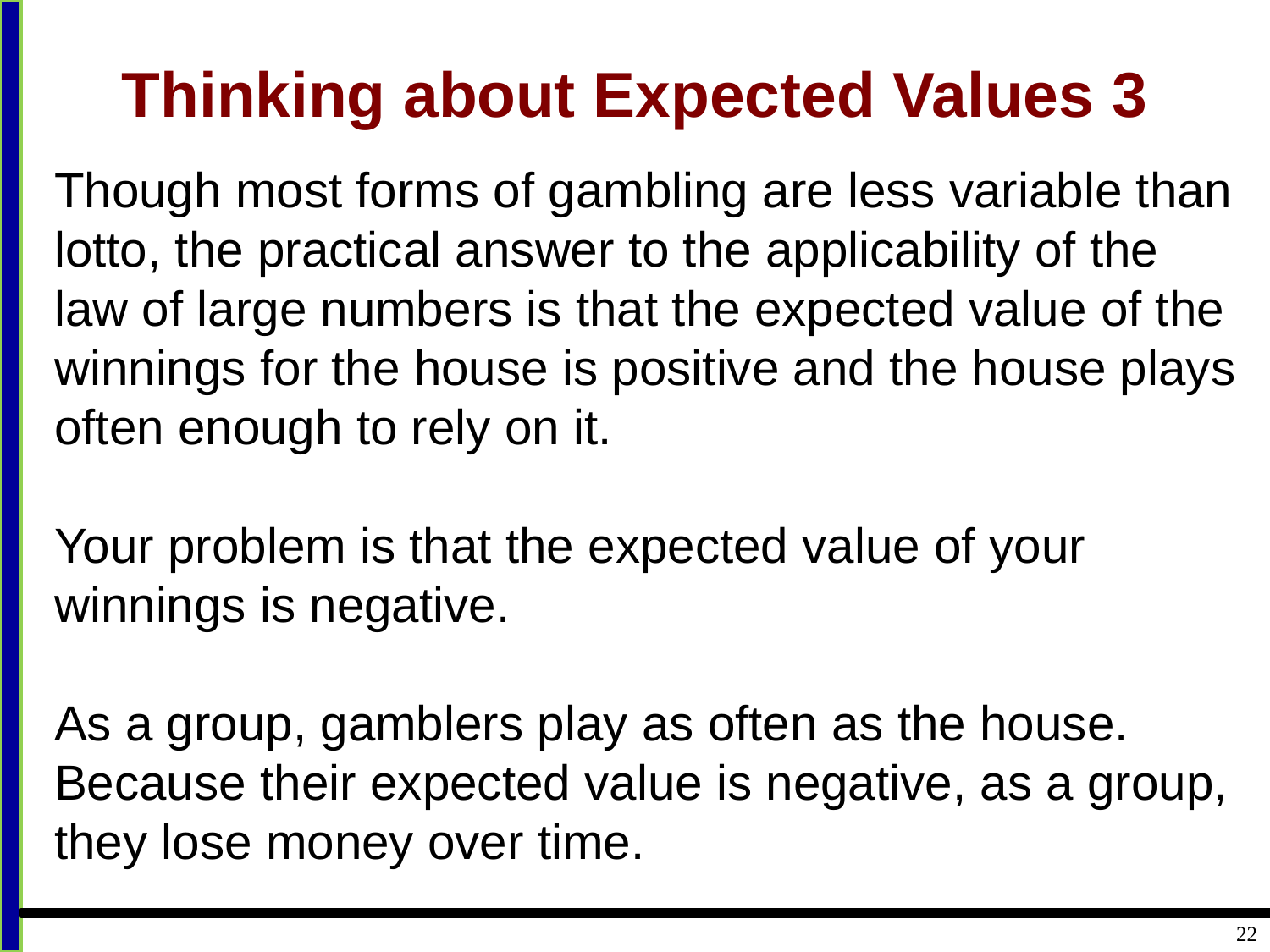

# Thinking about Expected Values 3
Though most forms of gambling are less variable than lotto, the practical answer to the applicability of the law of large numbers is that the expected value of the winnings for the house is positive and the house plays often enough to rely on it.

Your problem is that the expected value of your winnings is negative.

As a group, gamblers play as often as the house. Because their expected value is negative, as a group, they lose money over time.